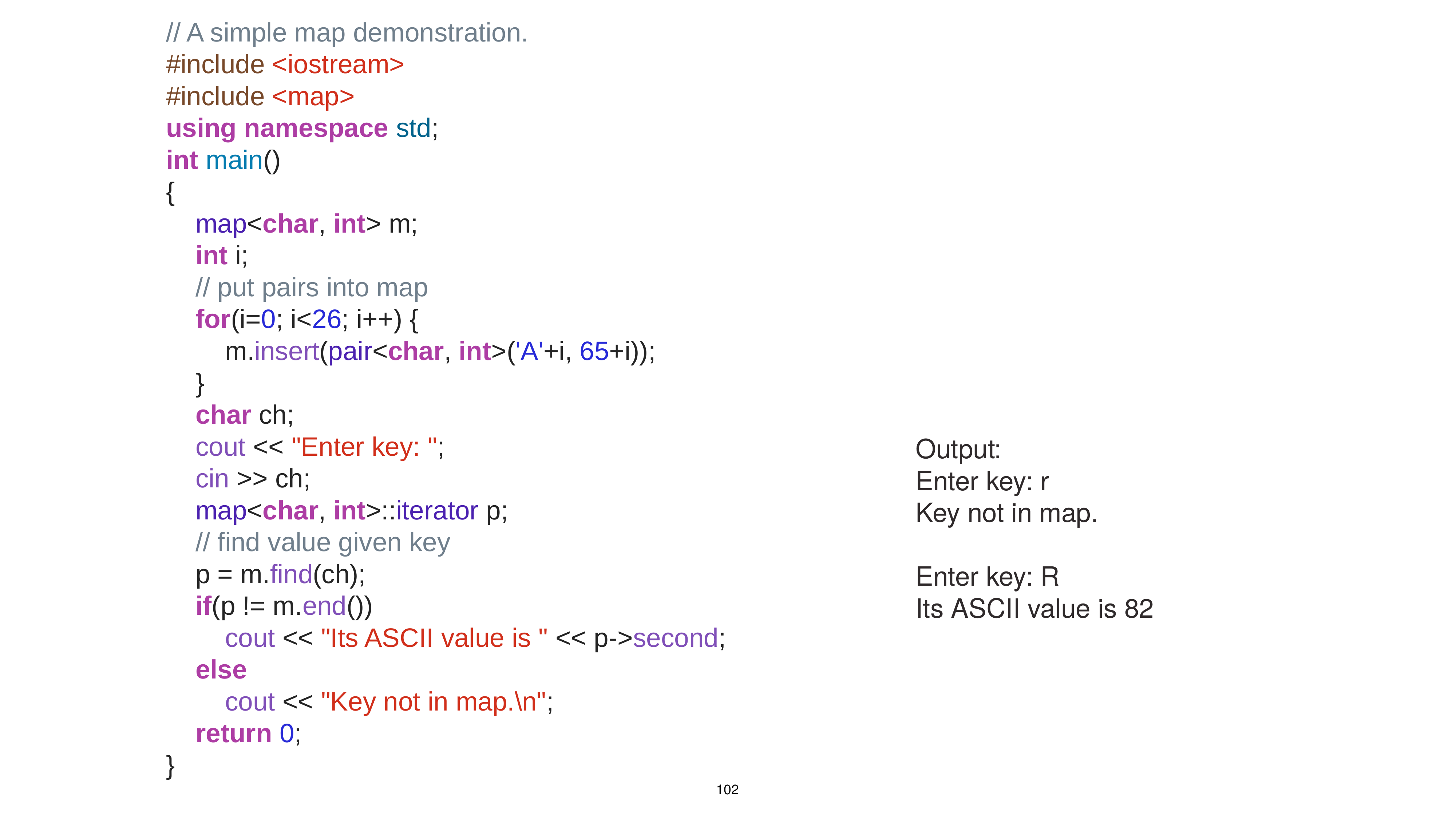

// A simple map demonstration.
#include <iostream>
#include <map>
using namespace std;
int main()
{
    map<char, int> m;
    int i;
    // put pairs into map
    for(i=0; i<26; i++) {
        m.insert(pair<char, int>('A'+i, 65+i));
    }
    char ch;
    cout << "Enter key: ";
    cin >> ch;
    map<char, int>::iterator p;
    // find value given key
    p = m.find(ch);
    if(p != m.end())
        cout << "Its ASCII value is " << p->second;
    else
        cout << "Key not in map.\n";
    return 0;
}
Output:
Enter key: r
Key not in map.

Enter key: R
Its ASCII value is 82
102